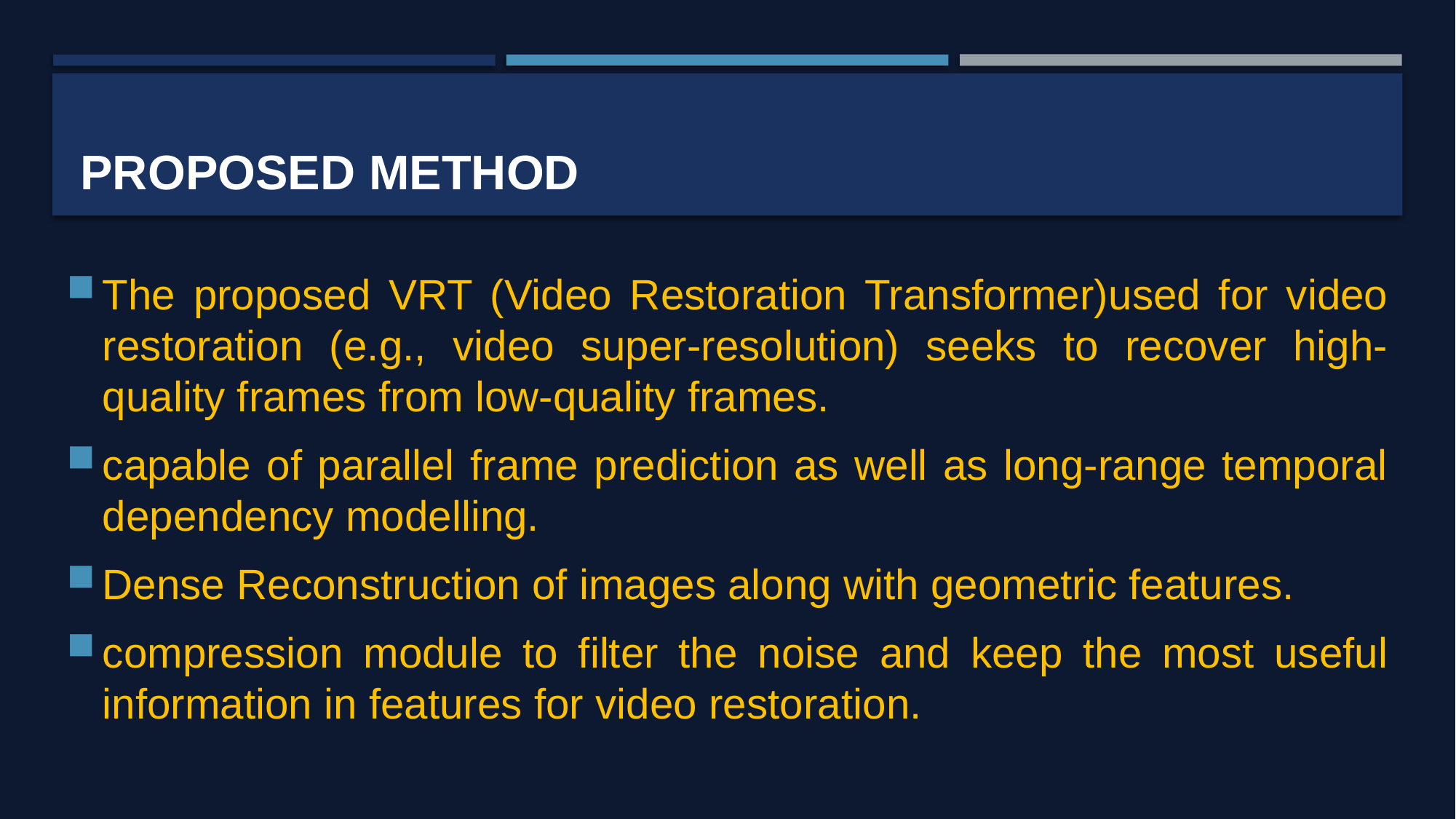

# PROPOSED METHOD
The proposed VRT (Video Restoration Transformer)used for video restoration (e.g., video super-resolution) seeks to recover high-quality frames from low-quality frames.
capable of parallel frame prediction as well as long-range temporal dependency modelling.
Dense Reconstruction of images along with geometric features.
compression module to filter the noise and keep the most useful information in features for video restoration.